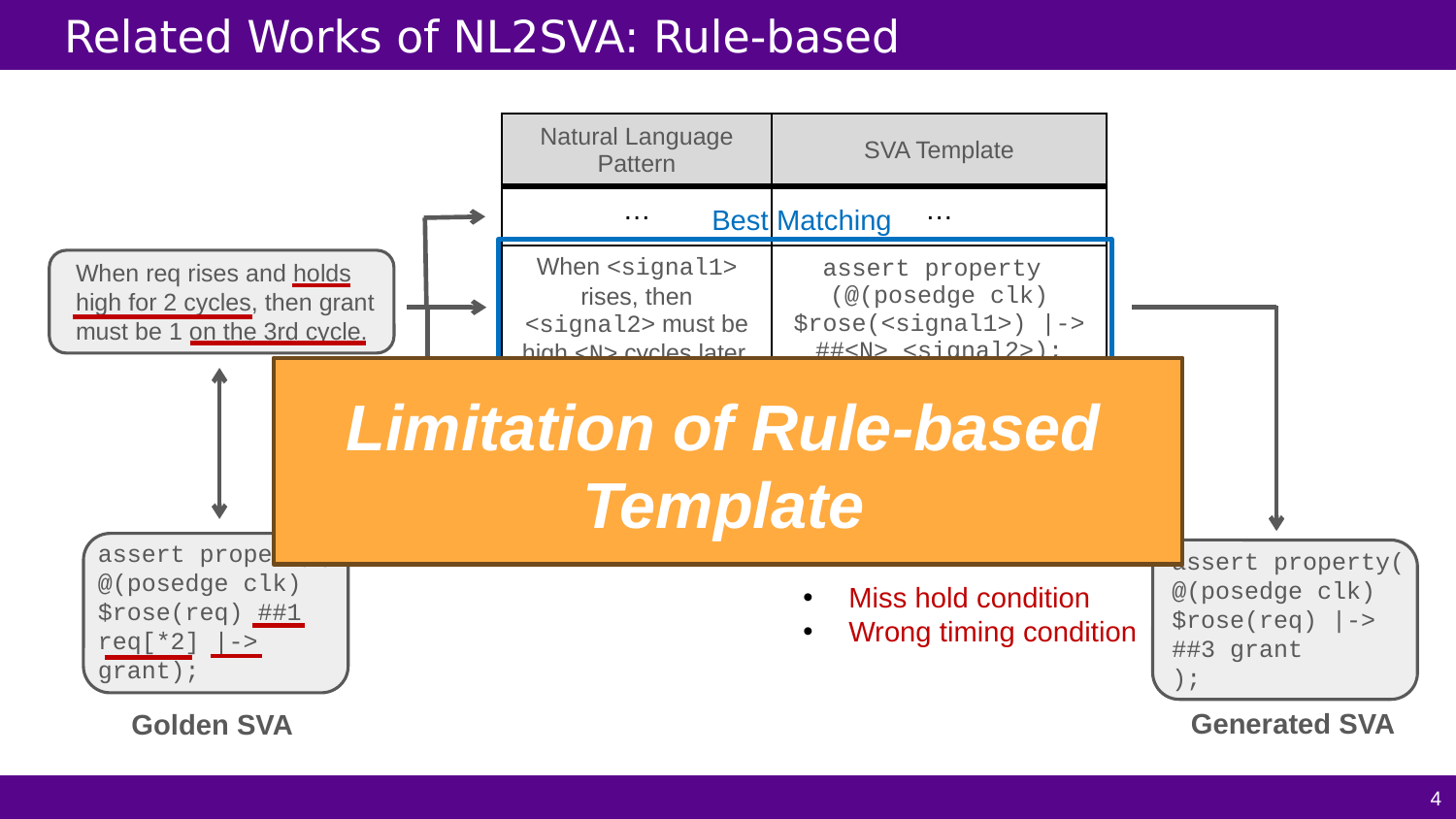

# Related Works of NL2SVA: Rule-based
| Natural Language Pattern | SVA Template |
| --- | --- |
| … | … |
| When <signal1> rises, then <signal2> must be high <N> cycles later. | assert property (@(posedge clk) $rose(<signal1>) |-> ##<N> <signal2>); |
| … | … |
Best Matching

When req rises and holds high for 2 cycles, then grant must be 1 on the 3rd cycle.

Limitation of Rule-based Template
Rule-based Template
Need substantial manual effort
assert property(
@(posedge clk)
$rose(req) ##1 req[*2] |-> grant);

assert property(
@(posedge clk)
$rose(req) |-> ##3 grant
);

Miss hold condition
Wrong timing condition
Generated SVA
Golden SVA
4